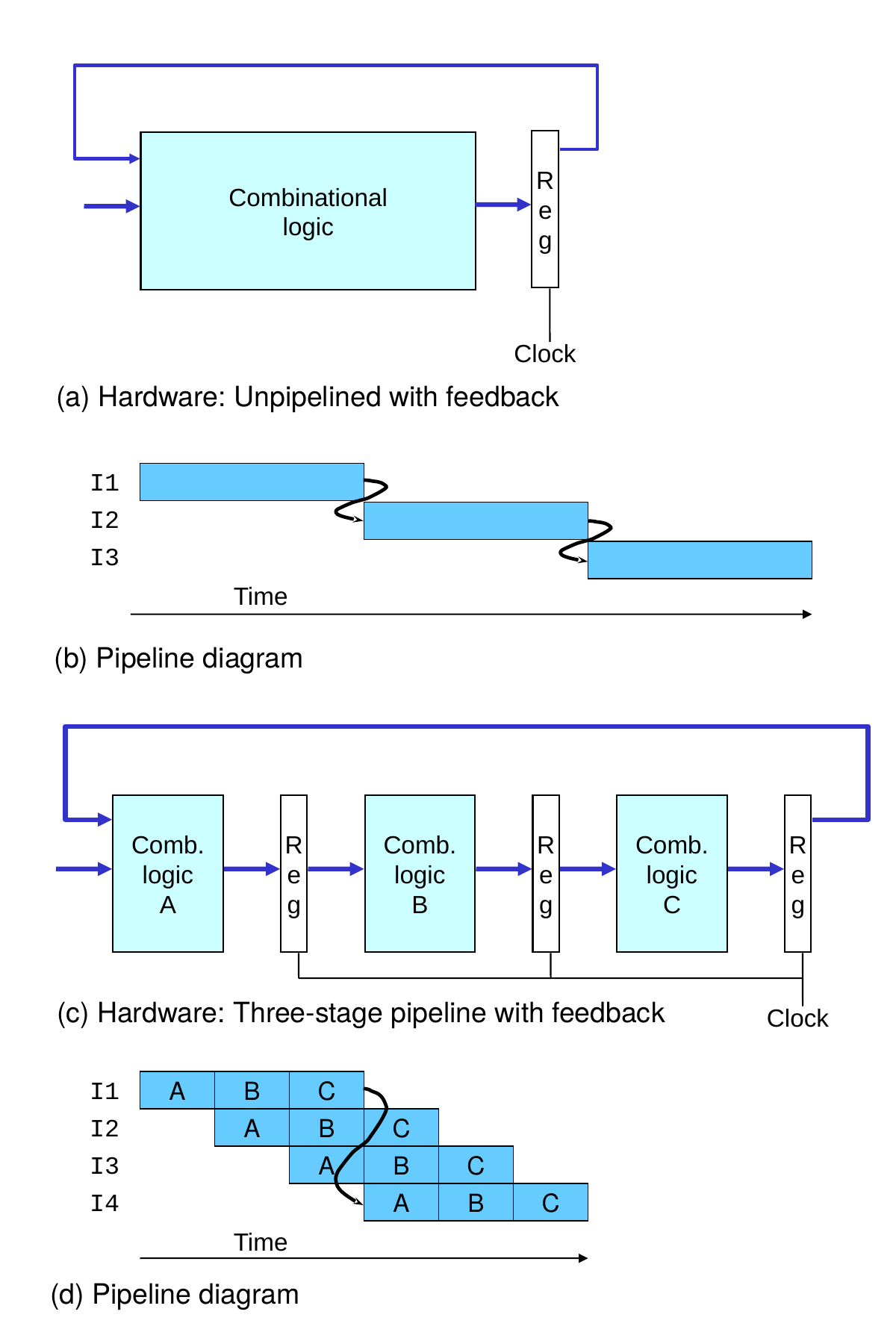

R
e
g
Combinational
logic

Clock
(a) Hardware: Unpipelined with feedback
I1

I2

I3

Time

(b) Pipeline diagram

Comb.
logic
A
R
e
g
Comb.
logic
B
R
e
g
Comb.
logic
C
R
e
g

(c) Hardware: Three-stage pipeline with feedback
Clock
I1
A
B
C

I2
A
B
C
I3
A
B
C
I4
A
B
C
Time

(d) Pipeline diagram